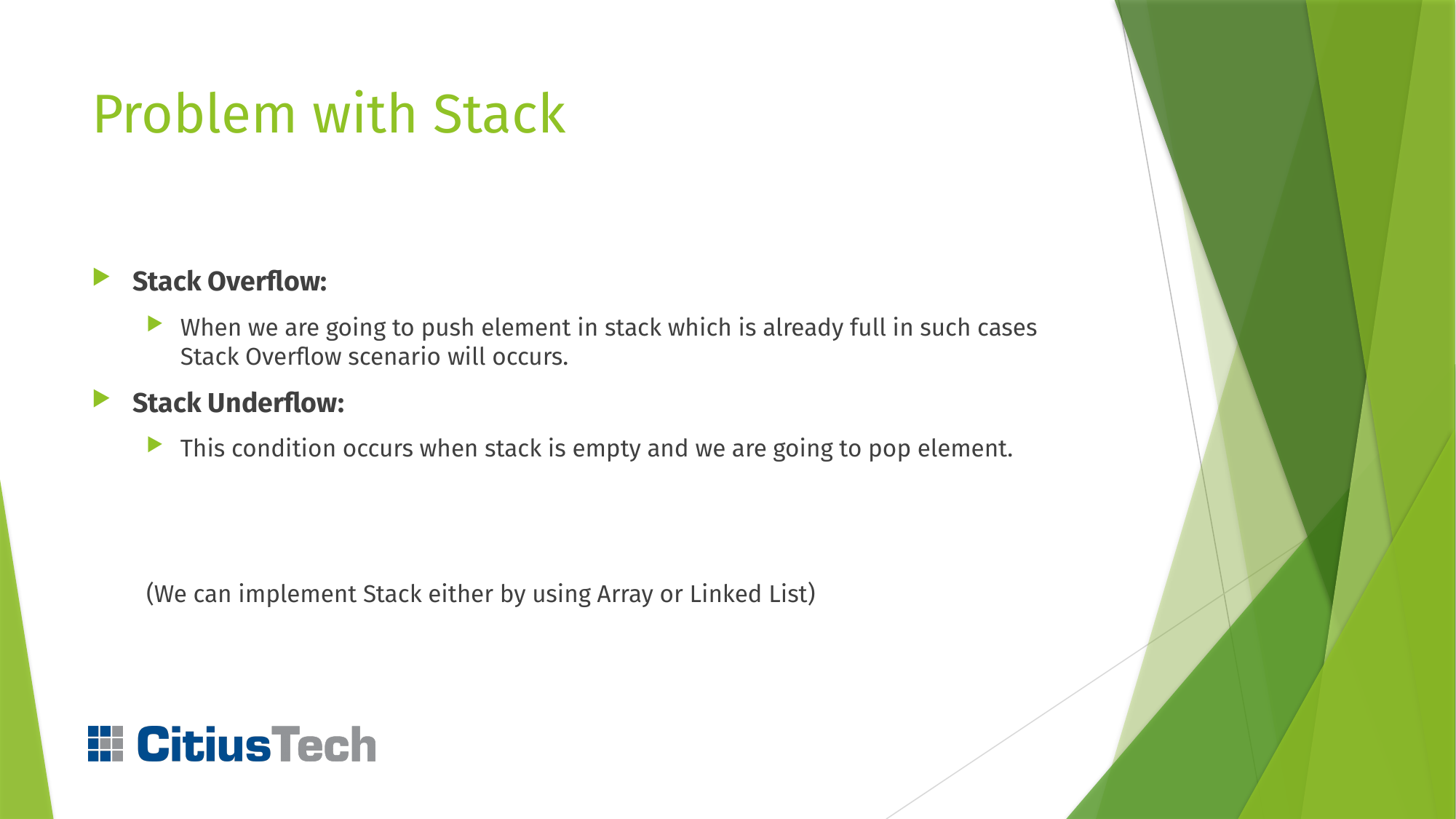

# Problem with Stack
Stack Overflow:
When we are going to push element in stack which is already full in such cases Stack Overflow scenario will occurs.
Stack Underflow:
This condition occurs when stack is empty and we are going to pop element.

(We can implement Stack either by using Array or Linked List)